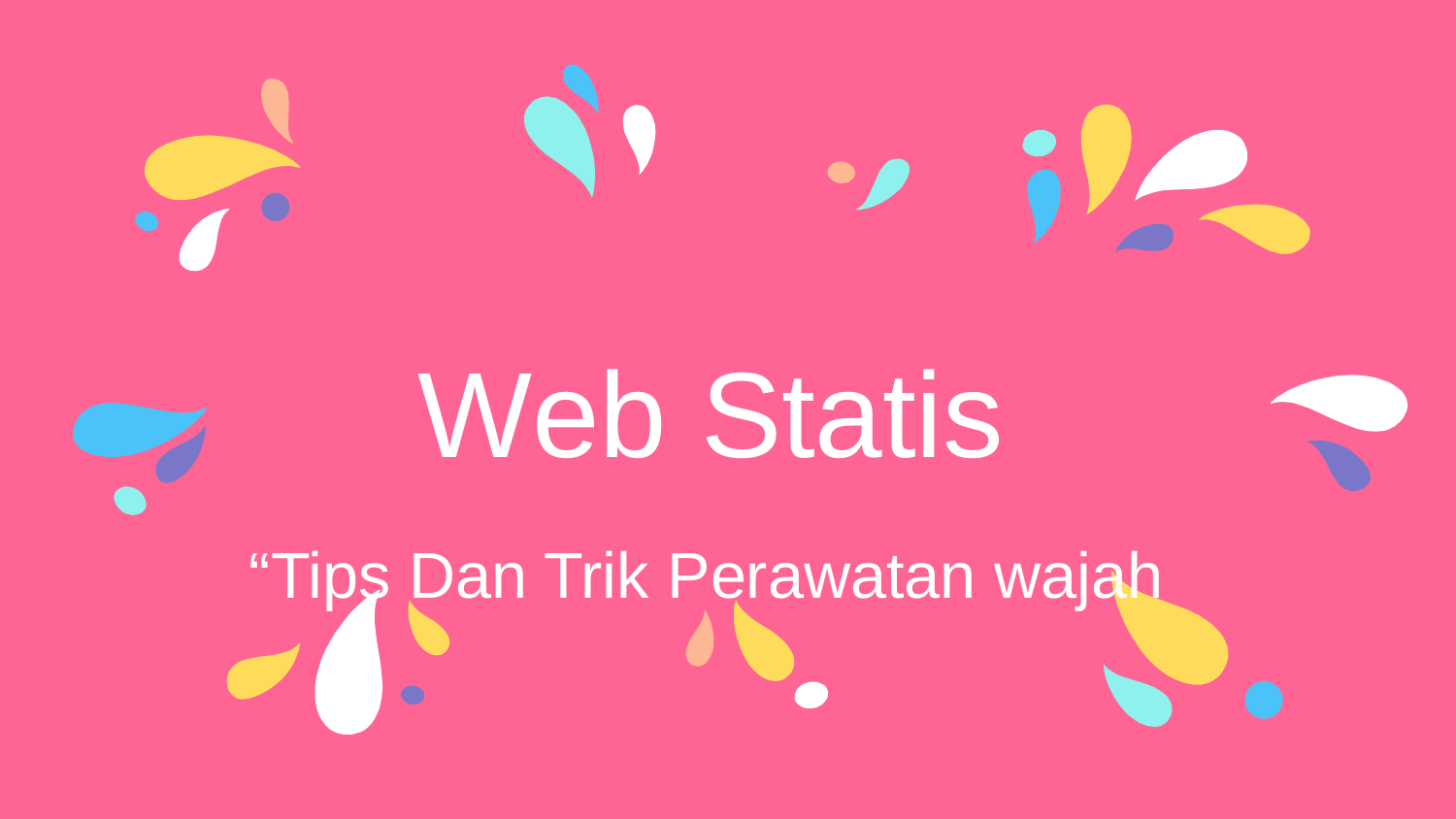

# Web Statis
“Tips Dan Trik Perawatan wajah